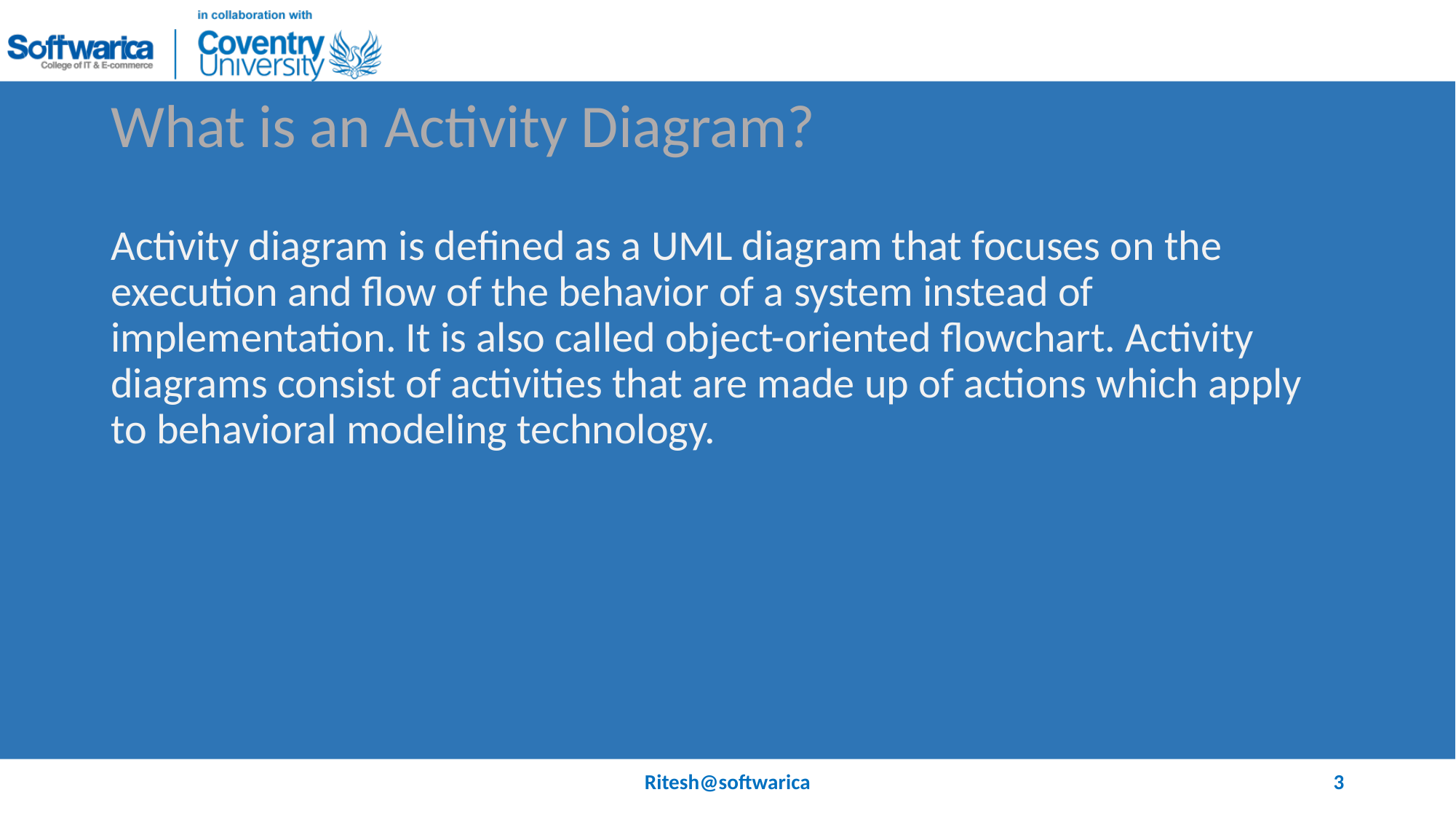

# What is an Activity Diagram?
Activity diagram is defined as a UML diagram that focuses on the execution and flow of the behavior of a system instead of implementation. It is also called object-oriented flowchart. Activity diagrams consist of activities that are made up of actions which apply to behavioral modeling technology.
Ritesh@softwarica
3